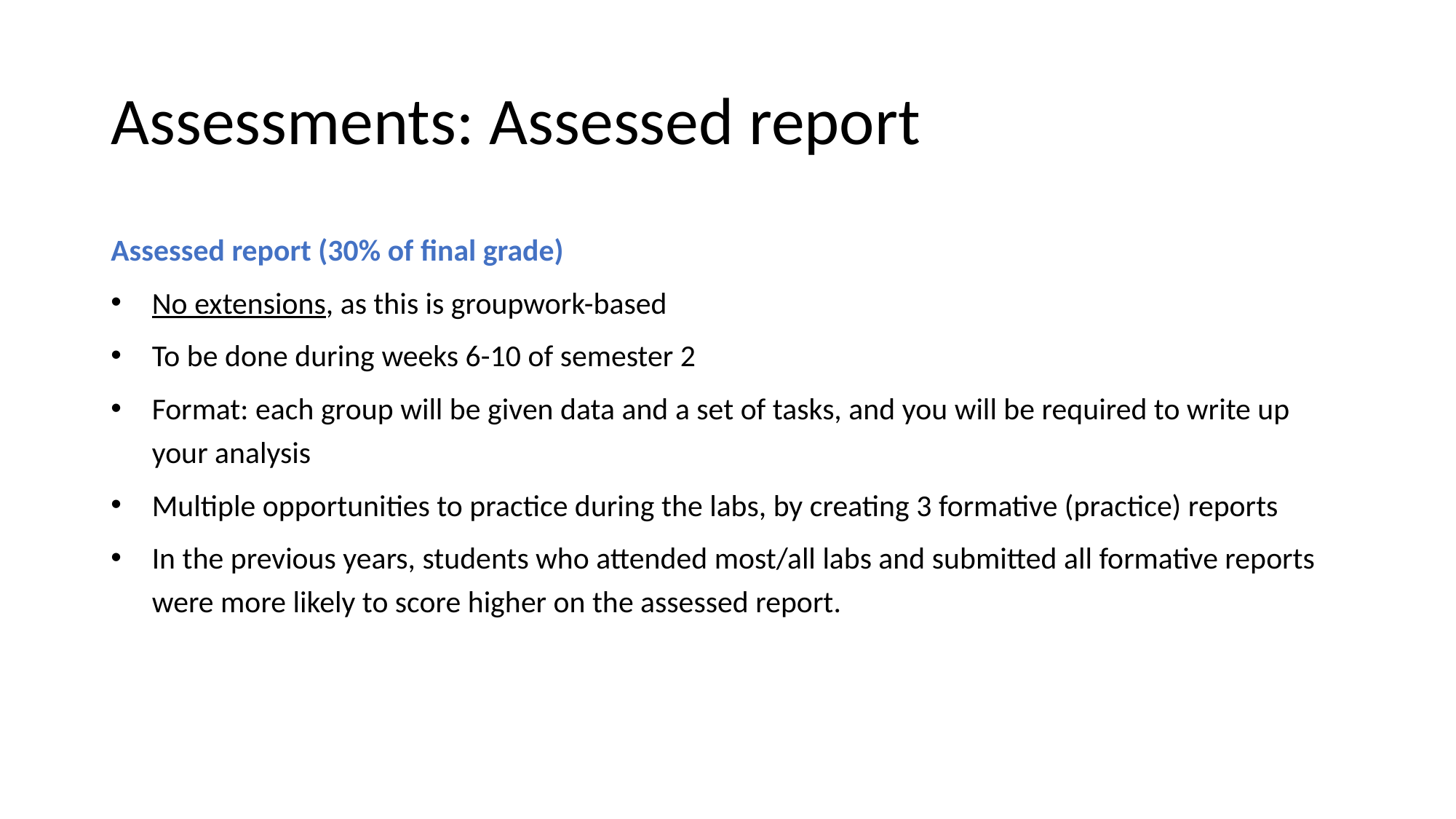

# Assessments: Assessed report
Assessed report (30% of final grade)
No extensions, as this is groupwork-based
To be done during weeks 6-10 of semester 2
Format: each group will be given data and a set of tasks, and you will be required to write up your analysis
Multiple opportunities to practice during the labs, by creating 3 formative (practice) reports
In the previous years, students who attended most/all labs and submitted all formative reports were more likely to score higher on the assessed report.